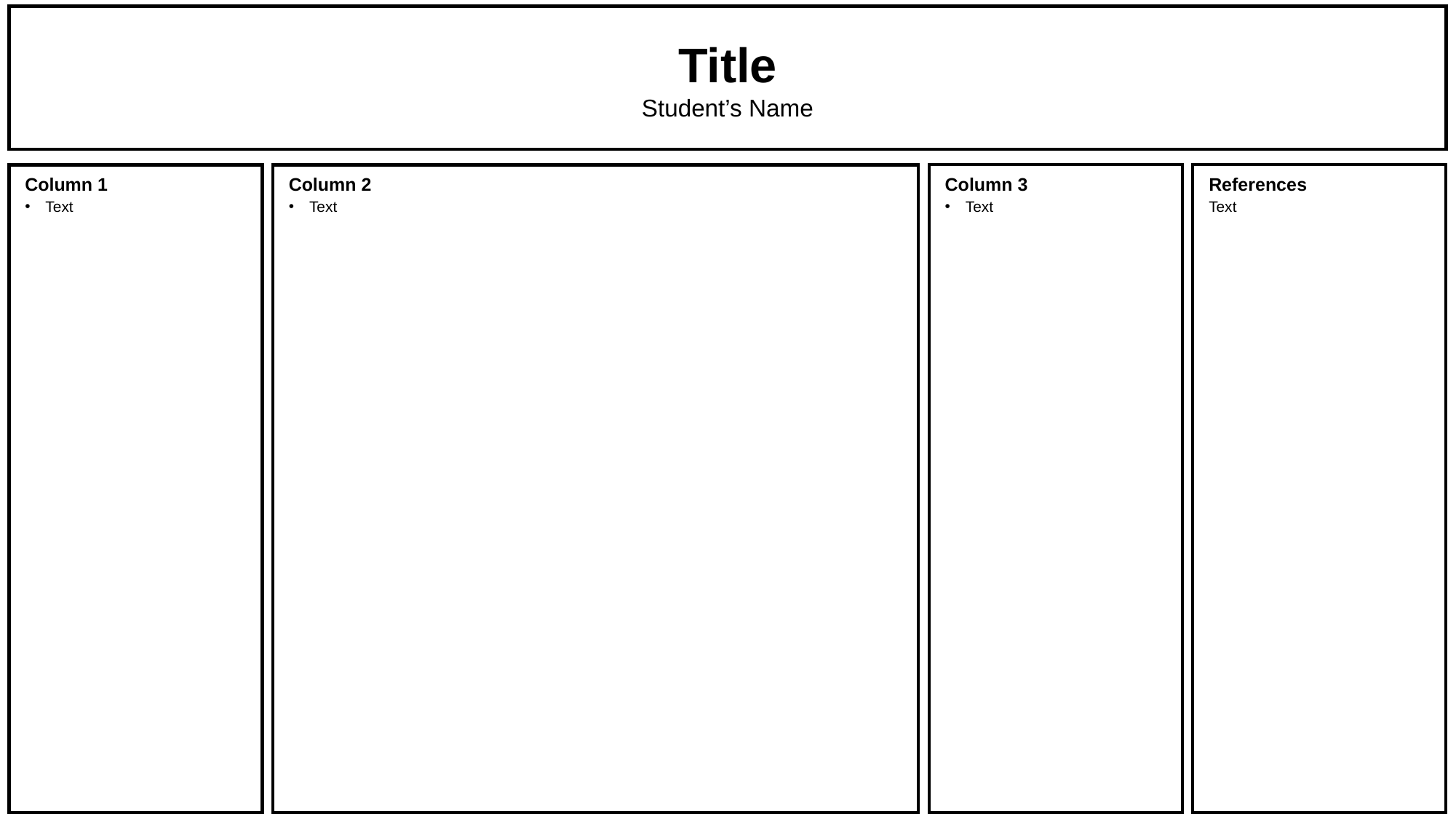

Title
Student’s Name
Column 3
Text
References
Text
Column 1
Text
Column 2
Text